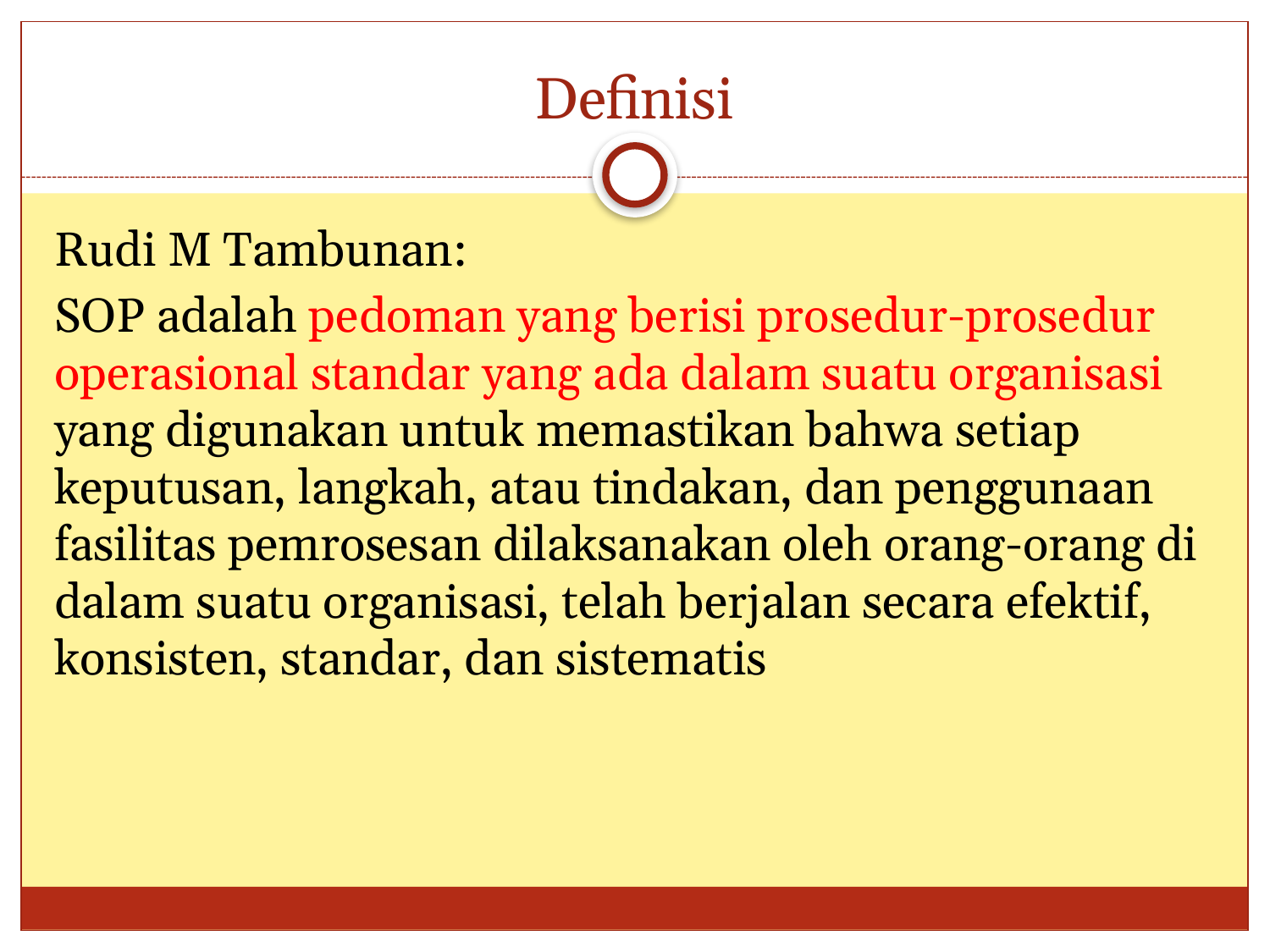

# Definisi
Rudi M Tambunan:
SOP adalah pedoman yang berisi prosedur-prosedur operasional standar yang ada dalam suatu organisasi yang digunakan untuk memastikan bahwa setiap keputusan, langkah, atau tindakan, dan penggunaan fasilitas pemrosesan dilaksanakan oleh orang-orang di dalam suatu organisasi, telah berjalan secara efektif, konsisten, standar, dan sistematis